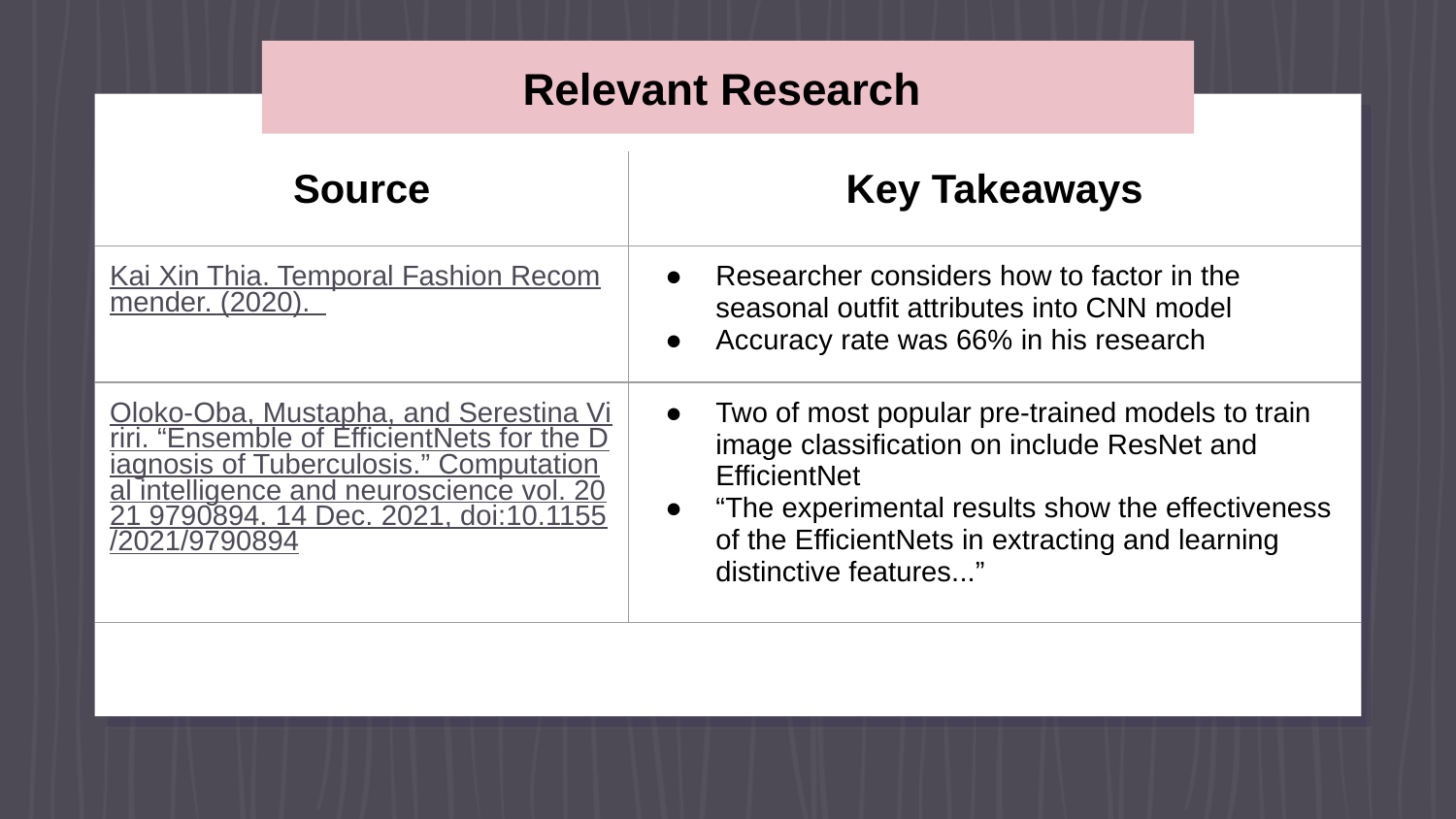

Relevant Research
| Source | Key Takeaways |
| --- | --- |
| Kai Xin Thia. Temporal Fashion Recommender. (2020). | Researcher considers how to factor in the seasonal outfit attributes into CNN model Accuracy rate was 66% in his research |
| Oloko-Oba, Mustapha, and Serestina Viriri. “Ensemble of EfficientNets for the Diagnosis of Tuberculosis.” Computational intelligence and neuroscience vol. 2021 9790894. 14 Dec. 2021, doi:10.1155/2021/9790894 | Two of most popular pre-trained models to train image classification on include ResNet and EfficientNet “The experimental results show the effectiveness of the EfficientNets in extracting and learning distinctive features...” |